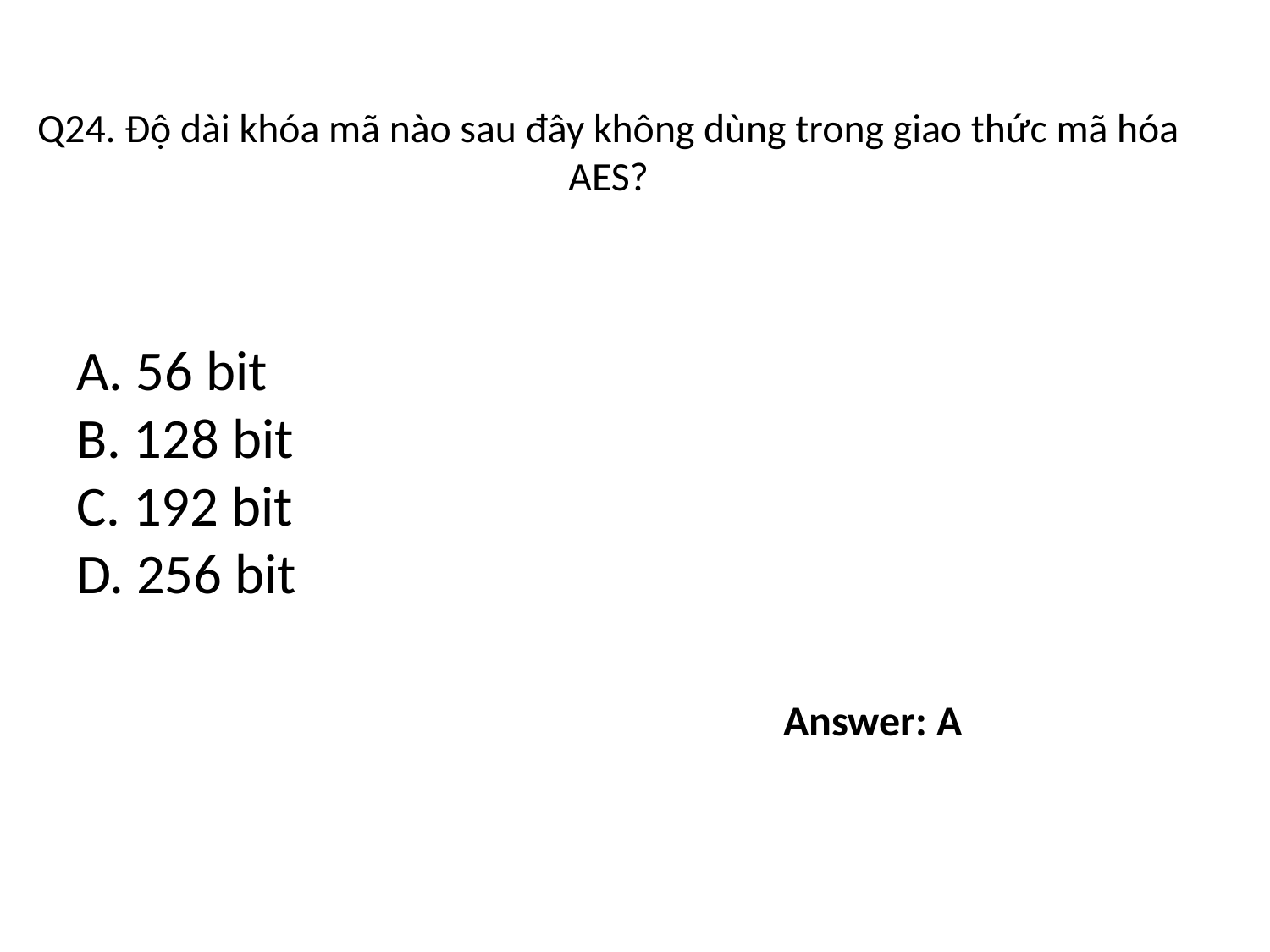

# Q24. Độ dài khóa mã nào sau đây không dùng trong giao thức mã hóa AES?
A. 56 bit
B. 128 bit
C. 192 bit
D. 256 bit
Answer: A